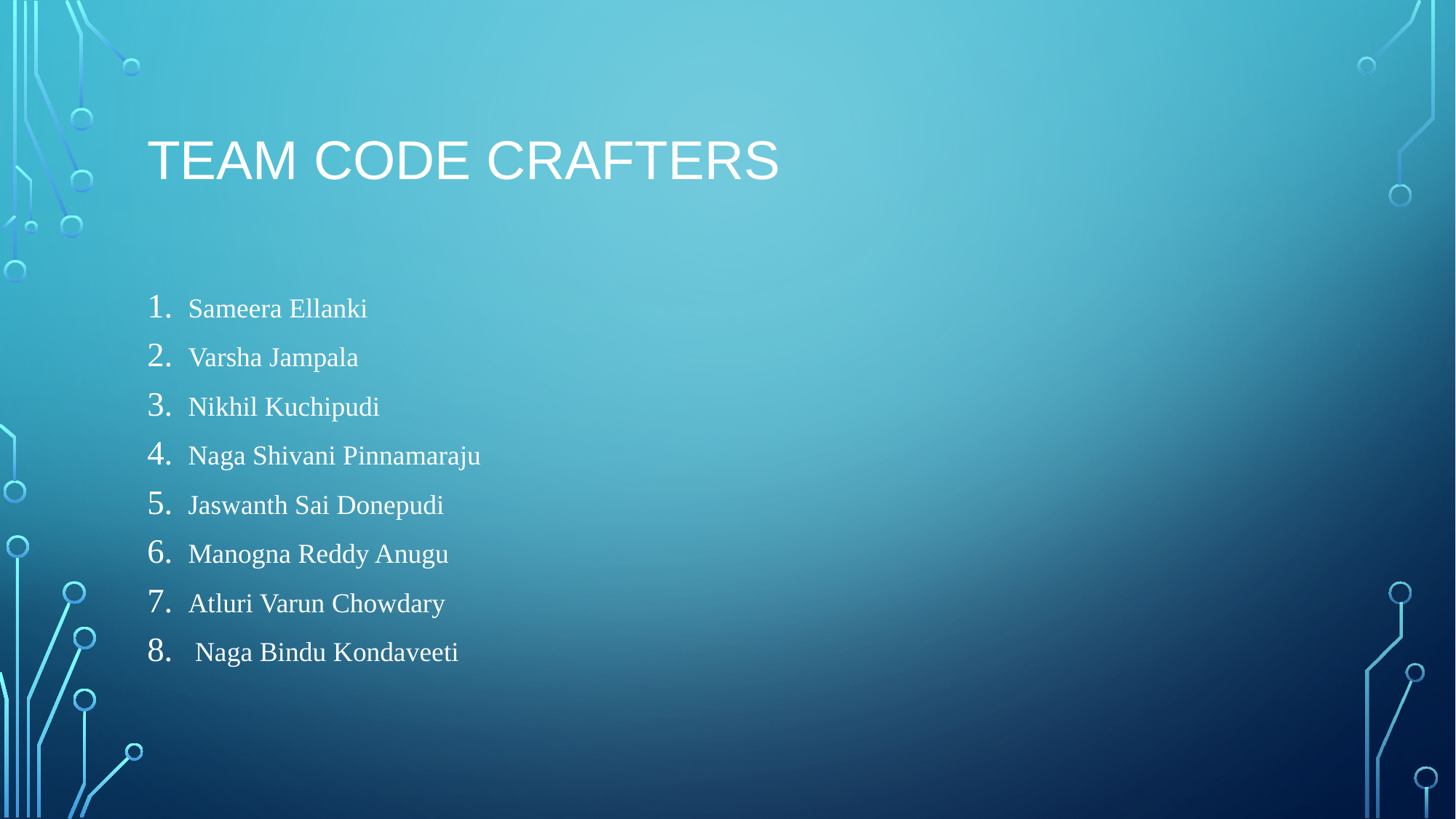

# Team code crafters
Sameera Ellanki
Varsha Jampala
Nikhil Kuchipudi
Naga Shivani Pinnamaraju
Jaswanth Sai Donepudi
Manogna Reddy Anugu
Atluri Varun Chowdary
 Naga Bindu Kondaveeti